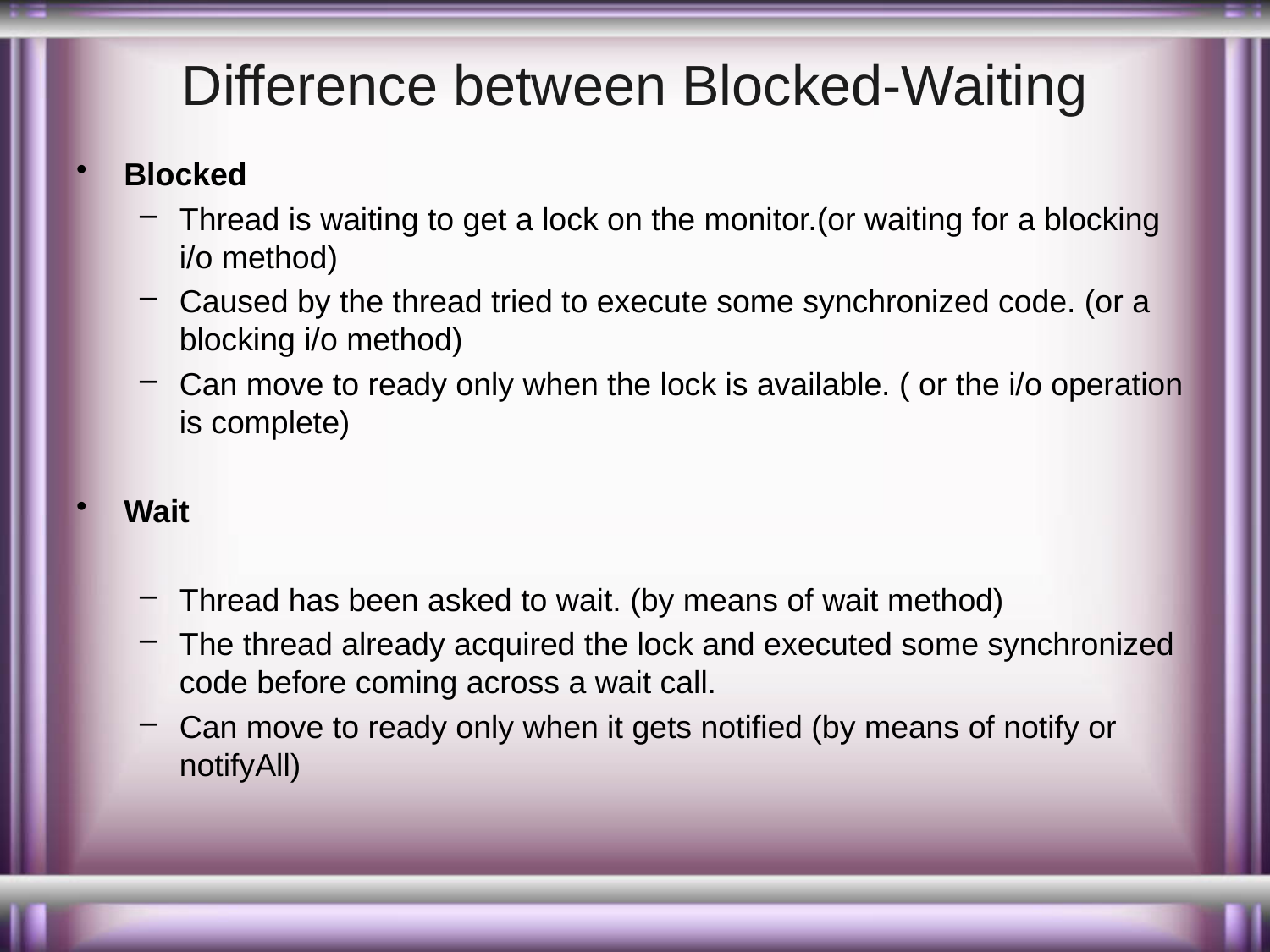

# Difference between Blocked-Waiting
Blocked
Thread is waiting to get a lock on the monitor.(or waiting for a blocking i/o method)
Caused by the thread tried to execute some synchronized code. (or a blocking i/o method)
Can move to ready only when the lock is available. ( or the i/o operation is complete)

Wait

Thread has been asked to wait. (by means of wait method)
The thread already acquired the lock and executed some synchronized code before coming across a wait call.
Can move to ready only when it gets notified (by means of notify or notifyAll)